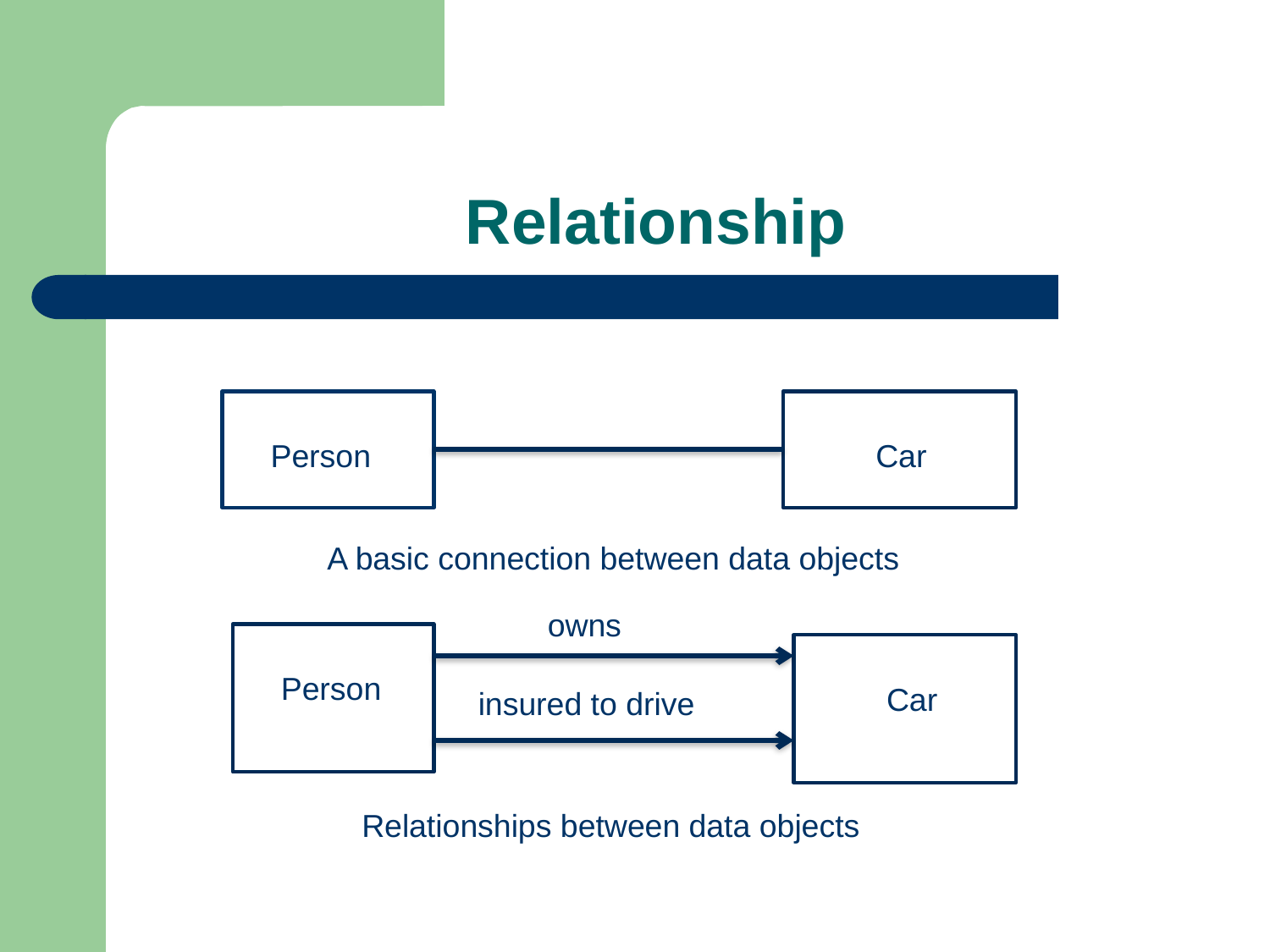

# Relationship

    Person

         Car
A basic connection between data objects
owns

    Person

         Car
insured to drive
Relationships between data objects